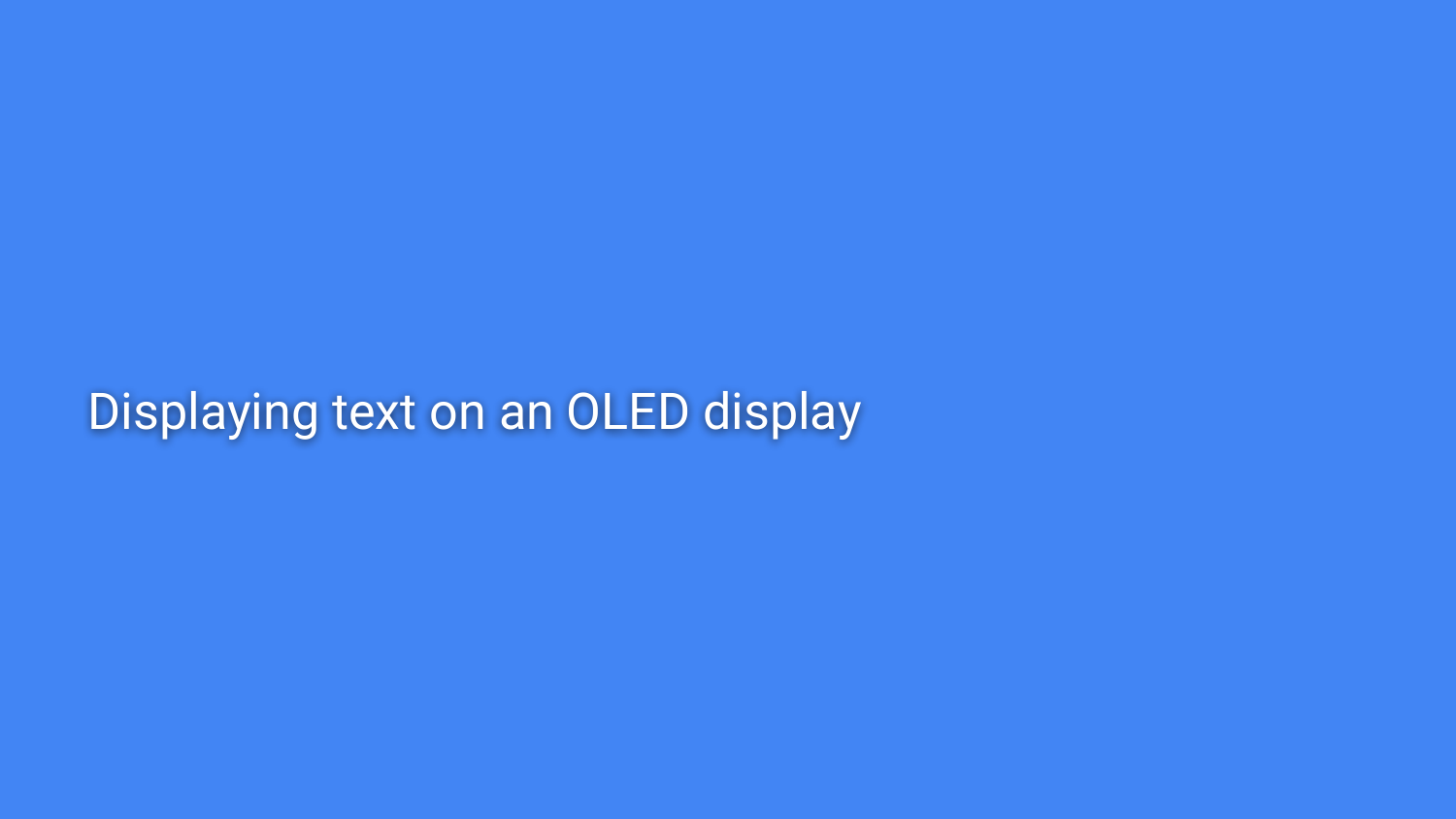

# Displaying text on an OLED display
11